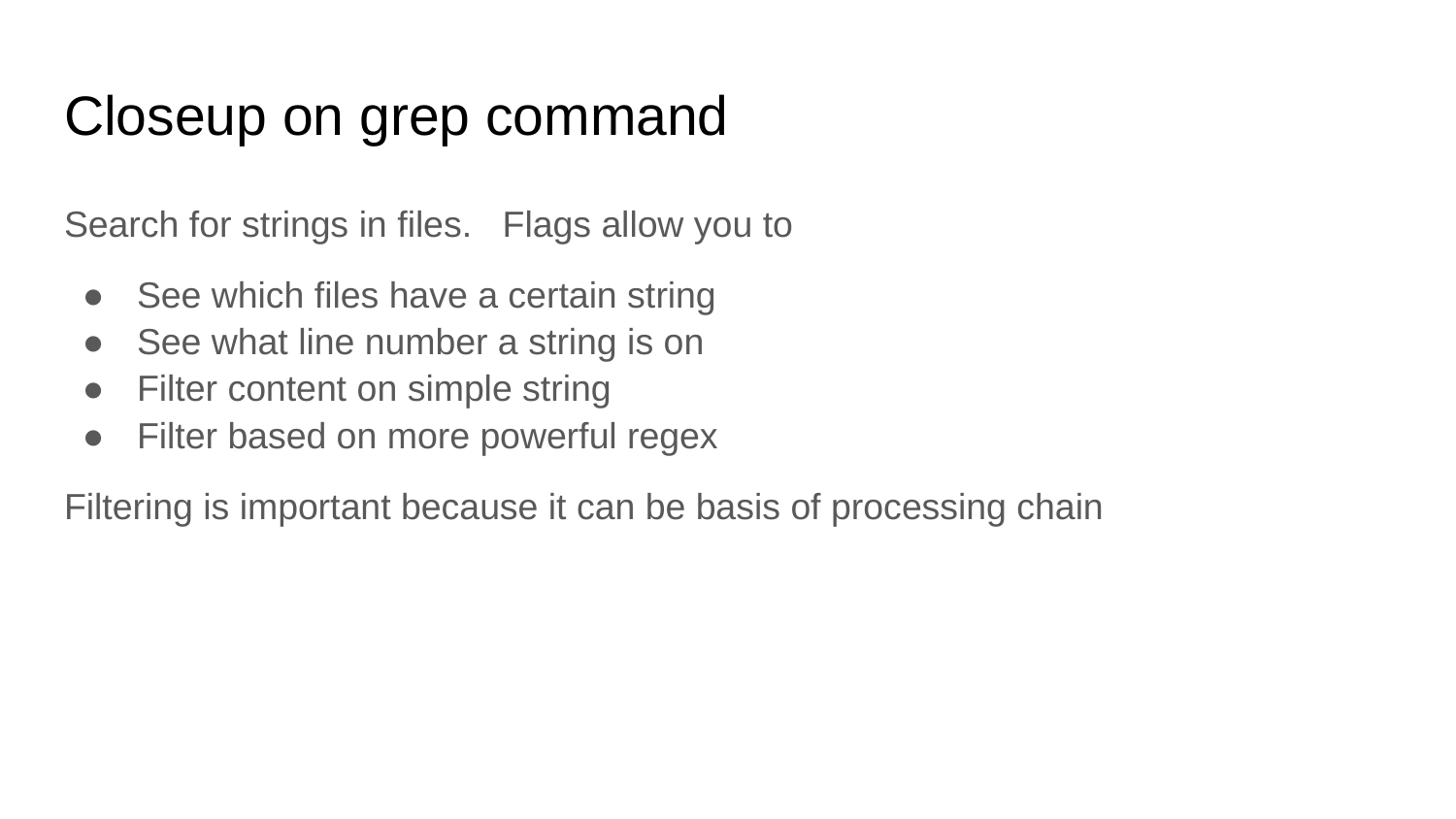

# Closeup on grep command
Search for strings in files.   Flags allow you to
See which files have a certain string
See what line number a string is on
Filter content on simple string
Filter based on more powerful regex
Filtering is important because it can be basis of processing chain